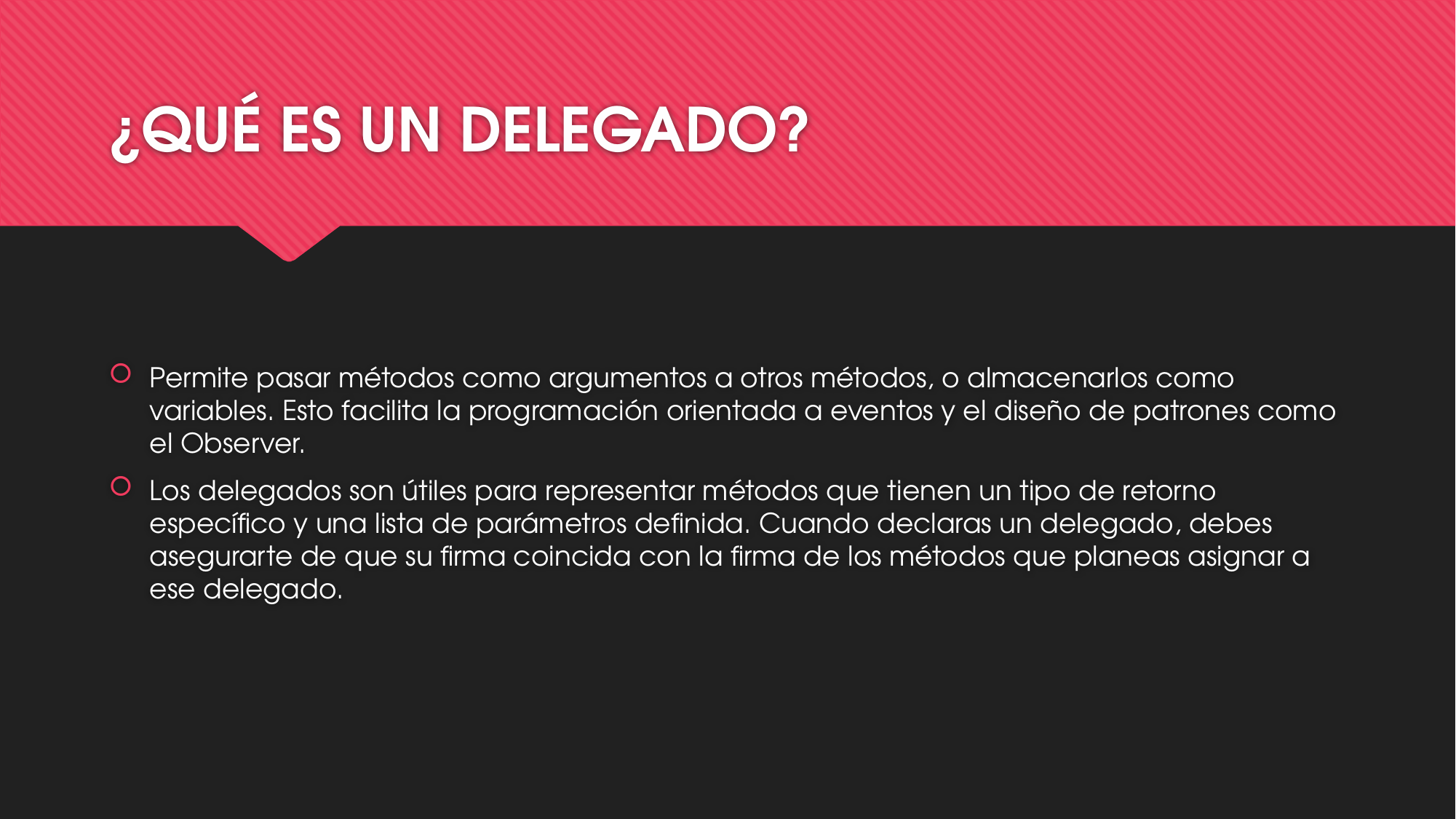

# ¿QUÉ ES UN DELEGADO?
Permite pasar métodos como argumentos a otros métodos, o almacenarlos como variables. Esto facilita la programación orientada a eventos y el diseño de patrones como el Observer.
Los delegados son útiles para representar métodos que tienen un tipo de retorno específico y una lista de parámetros definida. Cuando declaras un delegado, debes asegurarte de que su firma coincida con la firma de los métodos que planeas asignar a ese delegado.